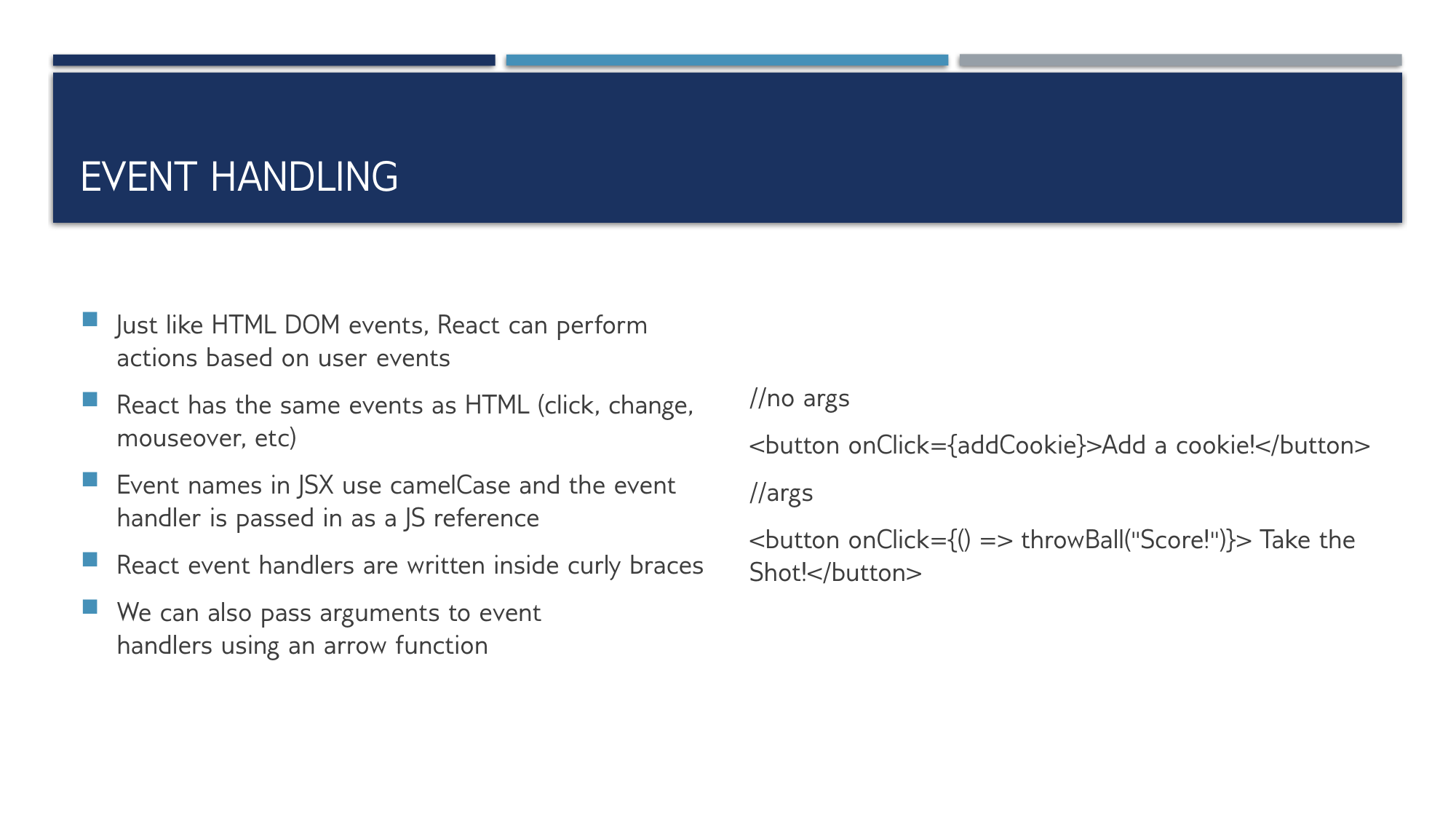

# Event Handling
Just like HTML DOM events, React can perform actions based on user events
React has the same events as HTML (click, change, mouseover, etc)
Event names in JSX use camelCase and the event handler is passed in as a JS reference
React event handlers are written inside curly braces
We can also pass arguments to event handlers using an arrow function
//no args
<button onClick={addCookie}>Add a cookie!</button>
//args
<button onClick={() => throwBall("Score!")}> Take the Shot!</button>